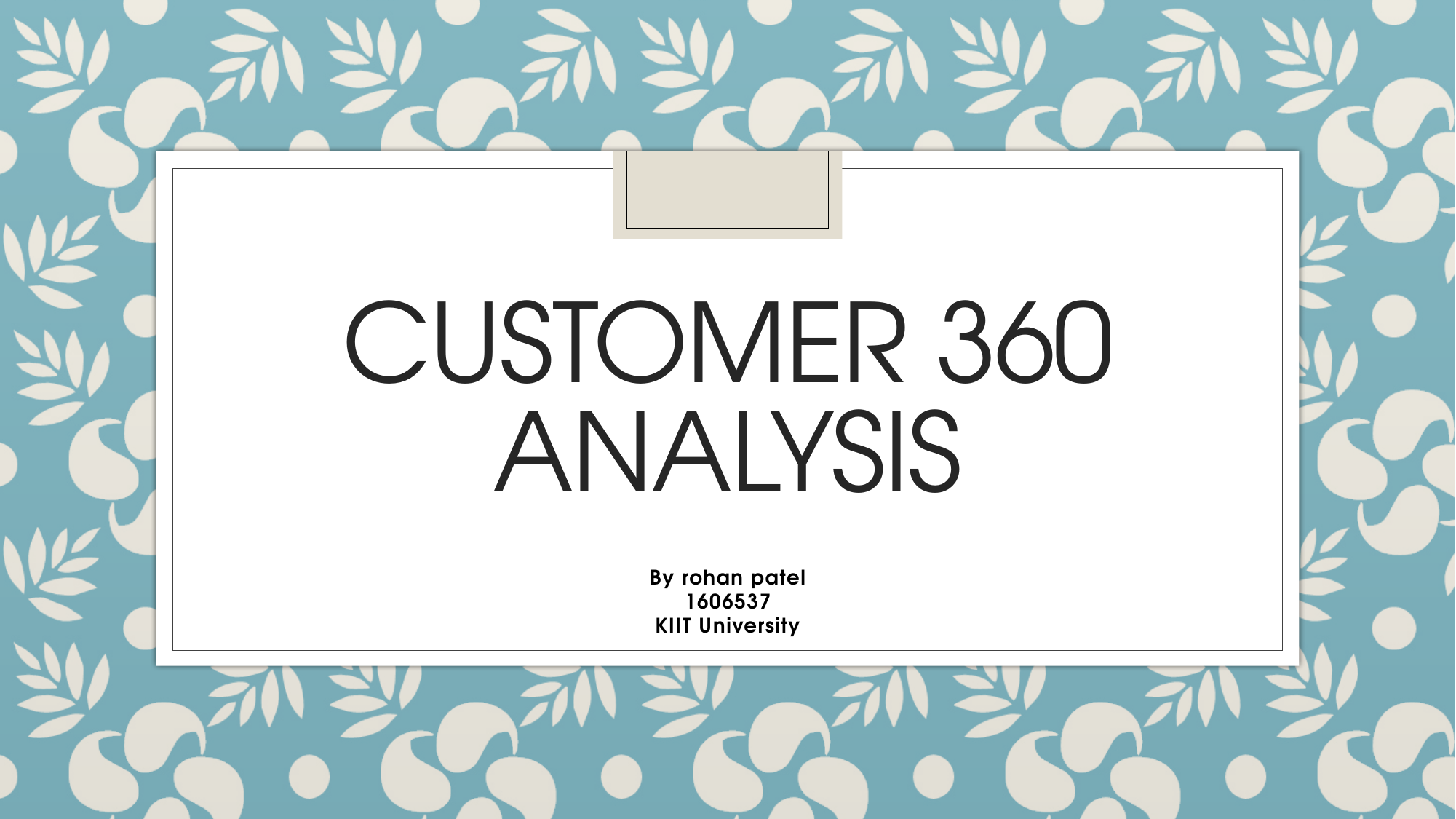

# Customer 360 analysis
By rohan patel
1606537
KIIT University